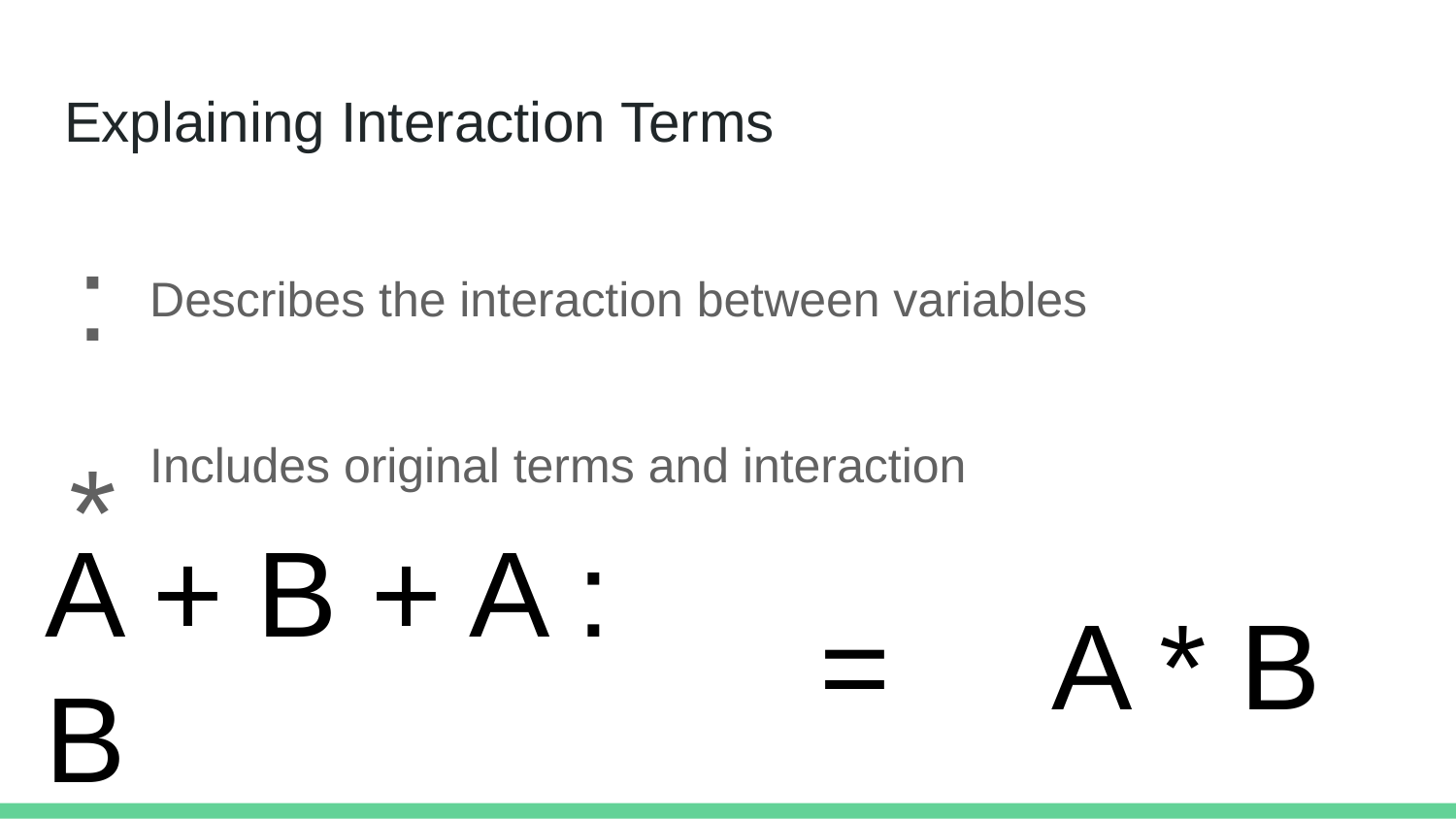

# Explaining Interaction Terms
:
Describes the interaction between variables

*
Includes original terms and interaction

A + B + A : B
 =     A * B